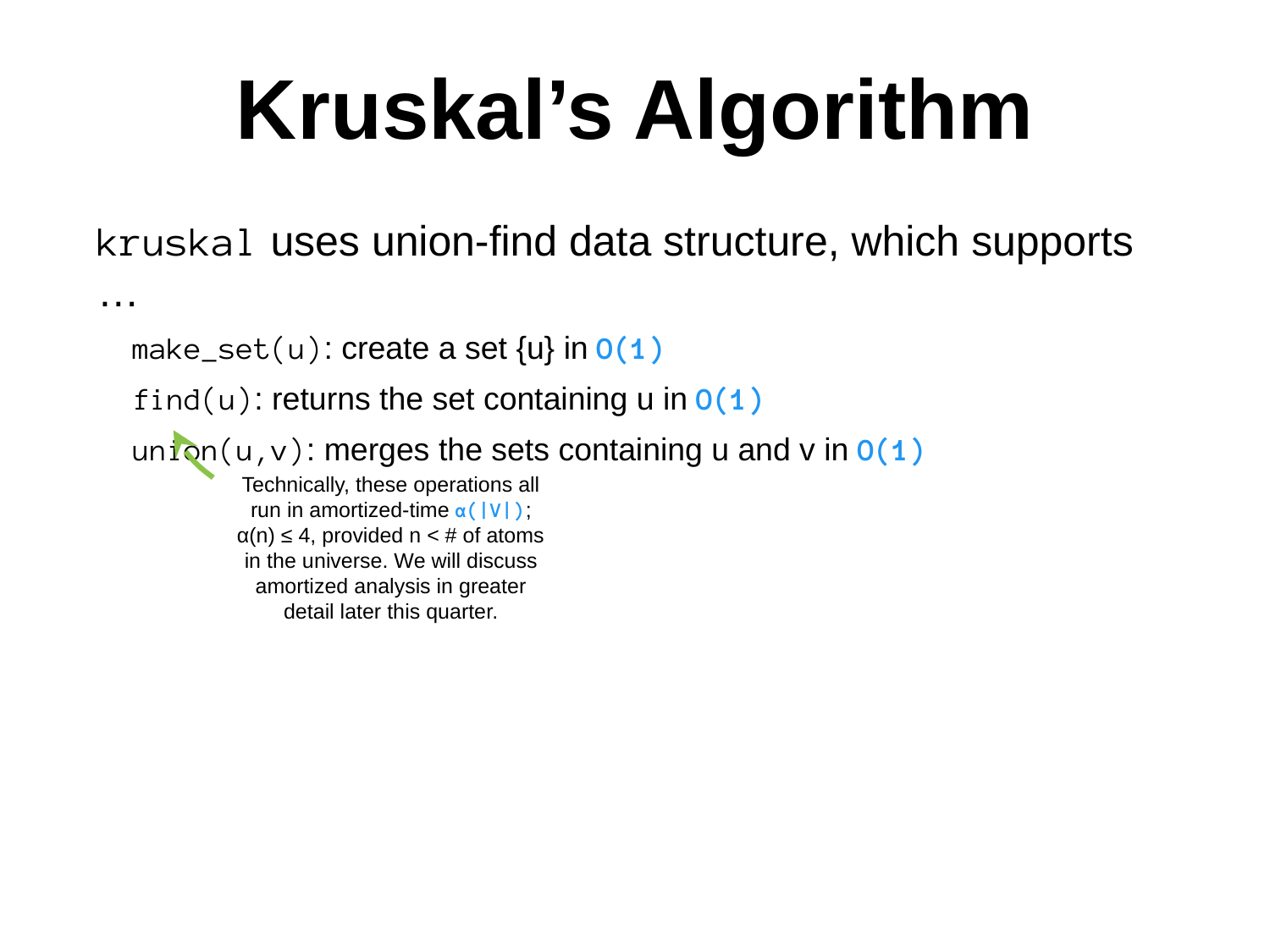

Kruskal’s Algorithm
kruskal uses union-find data structure, which supports …

    make_set(u): create a set {u} in O(1)

    find(u): returns the set containing u in O(1)

    union(u,v): merges the sets containing u and v in O(1)

Technically, these operations all run in amortized-time α(|V|); α(n) ≤ 4, provided n < # of atoms in the universe. We will discuss amortized analysis in greater detail later this quarter.